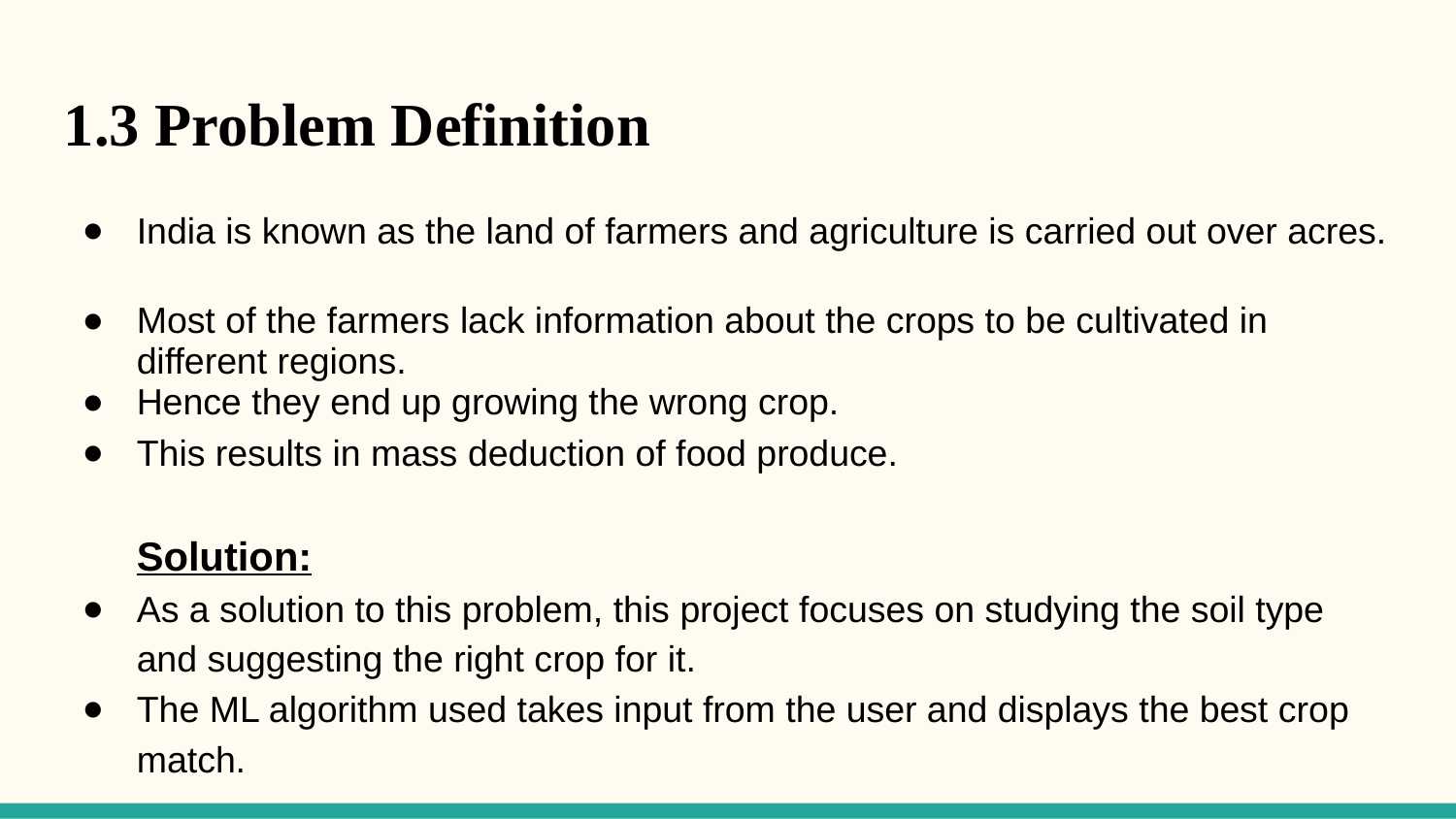

1.3 Problem Definition
India is known as the land of farmers and agriculture is carried out over acres.
Most of the farmers lack information about the crops to be cultivated in different regions.
Hence they end up growing the wrong crop.
This results in mass deduction of food produce.

Solution:
As a solution to this problem, this project focuses on studying the soil type and suggesting the right crop for it.
The ML algorithm used takes input from the user and displays the best crop match.